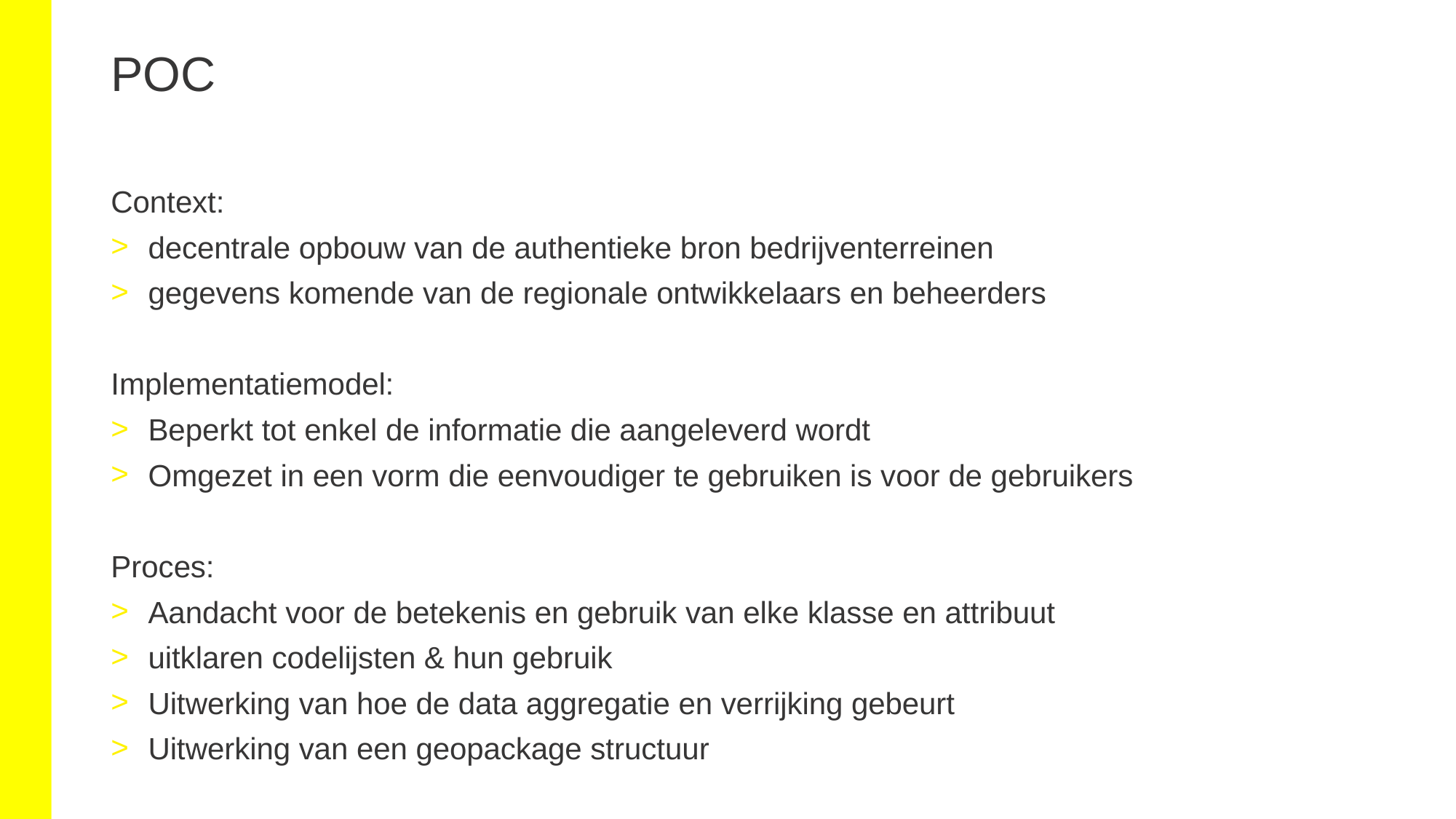

# POC
Context:
decentrale opbouw van de authentieke bron bedrijventerreinen
gegevens komende van de regionale ontwikkelaars en beheerders

Implementatiemodel:
Beperkt tot enkel de informatie die aangeleverd wordt
Omgezet in een vorm die eenvoudiger te gebruiken is voor de gebruikers

Proces:
Aandacht voor de betekenis en gebruik van elke klasse en attribuut
uitklaren codelijsten & hun gebruik
Uitwerking van hoe de data aggregatie en verrijking gebeurt
Uitwerking van een geopackage structuur